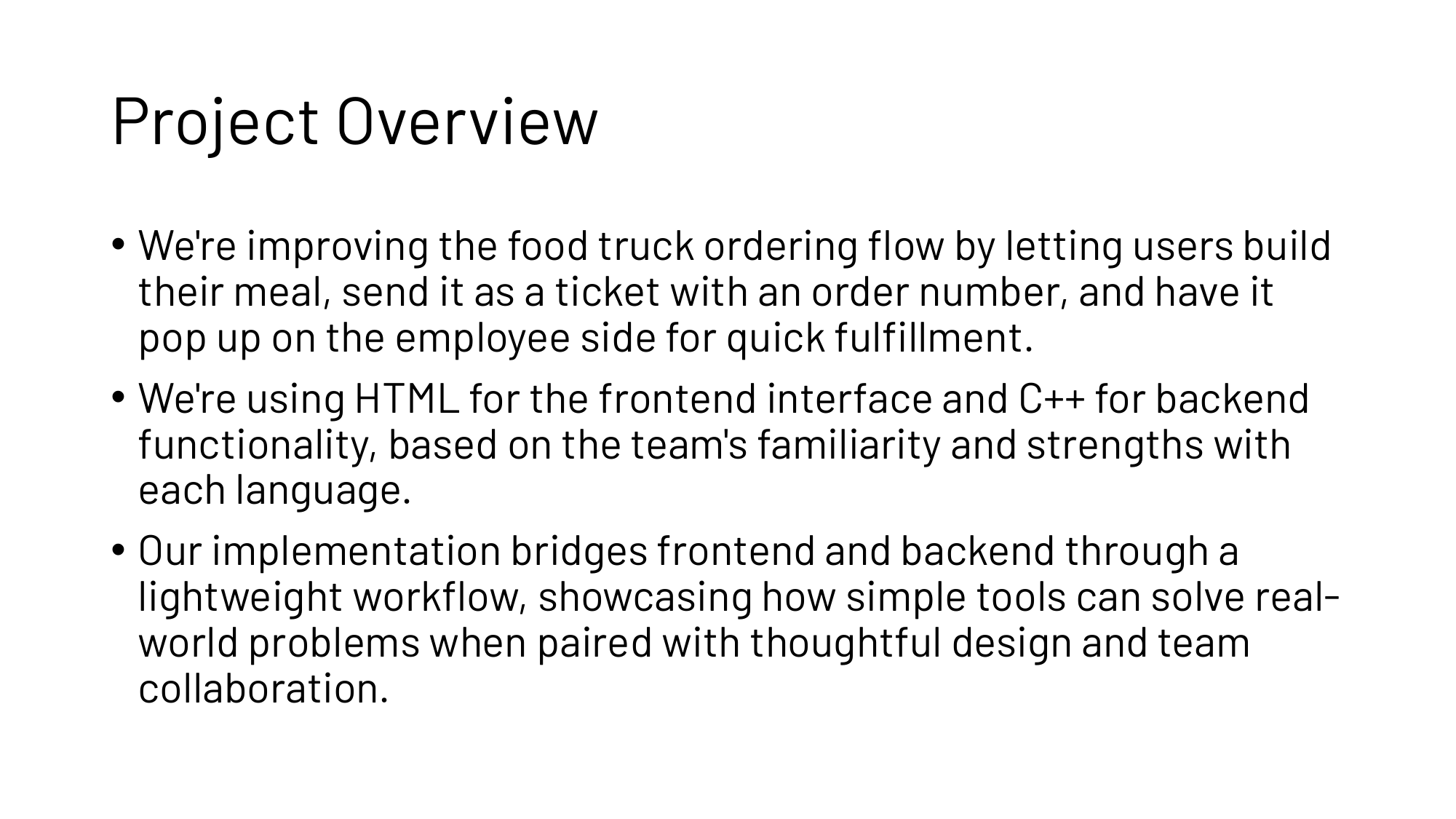

# Project Overview
We're improving the food truck ordering flow by letting users build their meal, send it as a ticket with an order number, and have it pop up on the employee side for quick fulfillment.
We're using HTML for the frontend interface and C++ for backend functionality, based on the team's familiarity and strengths with each language.
Our implementation bridges frontend and backend through a lightweight workflow, showcasing how simple tools can solve real-world problems when paired with thoughtful design and team collaboration.